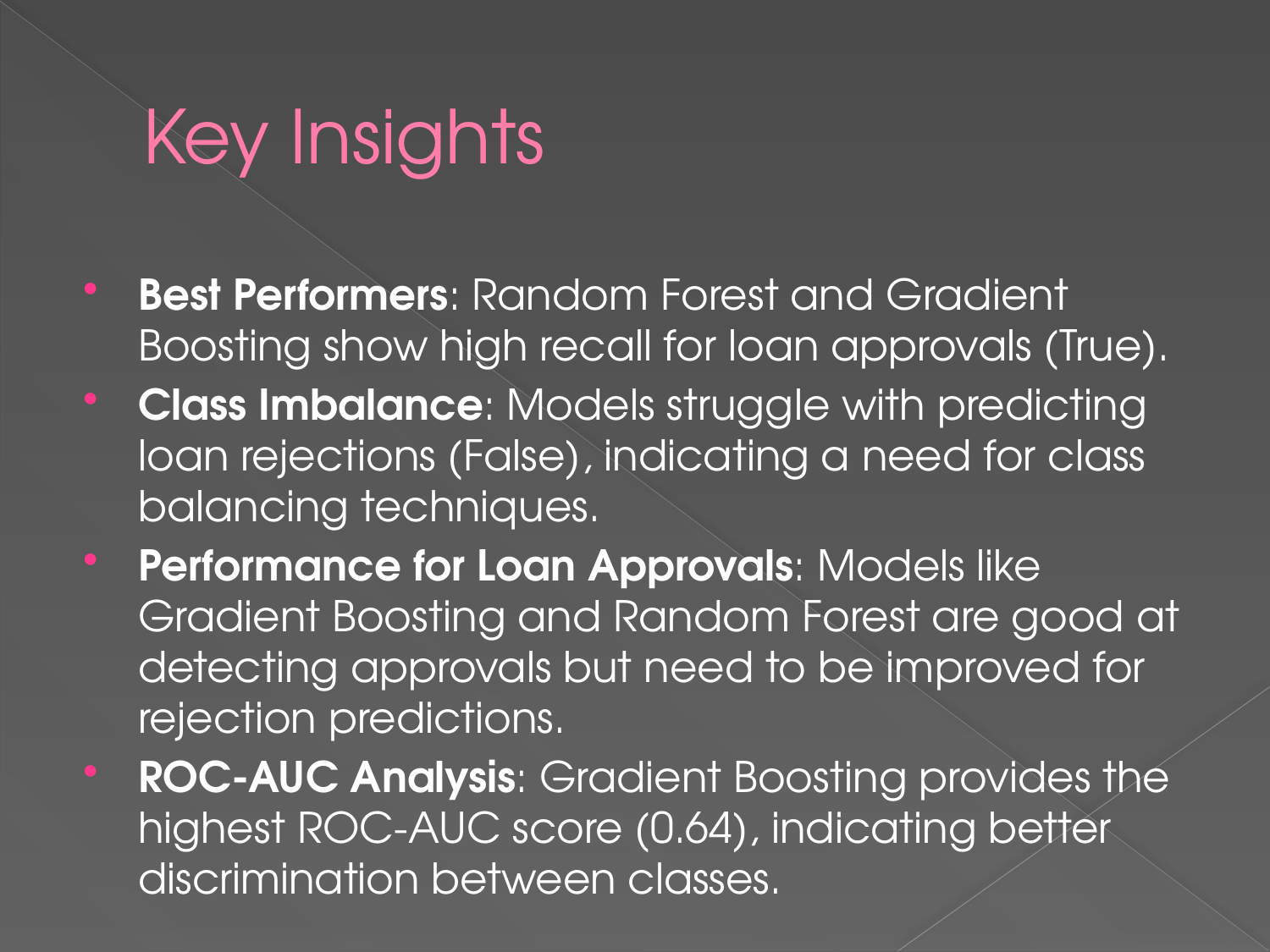

# Key Insights
Best Performers: Random Forest and Gradient Boosting show high recall for loan approvals (True).
Class Imbalance: Models struggle with predicting loan rejections (False), indicating a need for class balancing techniques.
Performance for Loan Approvals: Models like Gradient Boosting and Random Forest are good at detecting approvals but need to be improved for rejection predictions.
ROC-AUC Analysis: Gradient Boosting provides the highest ROC-AUC score (0.64), indicating better discrimination between classes.